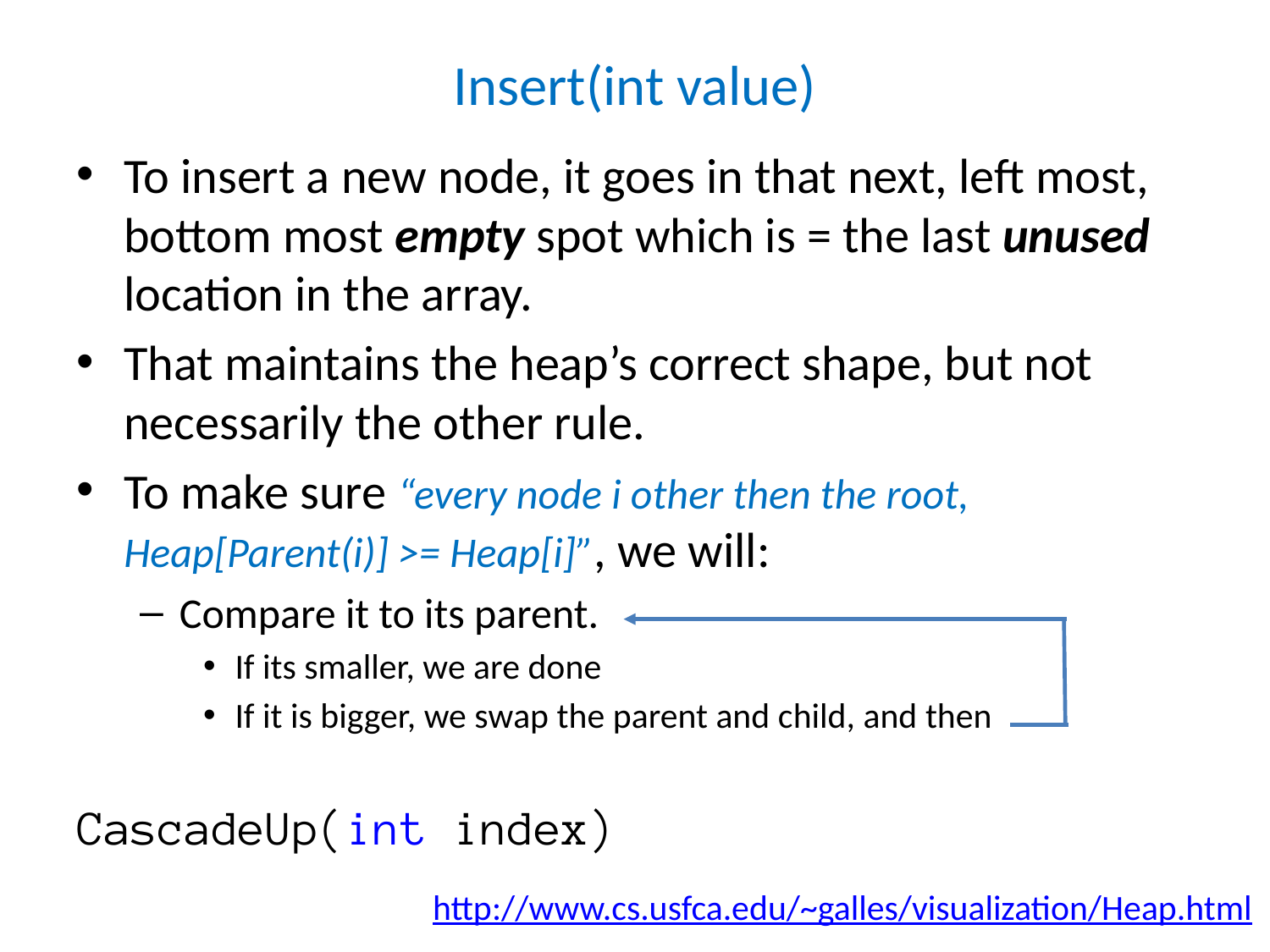

# Insert(int value)
To insert a new node, it goes in that next, left most, bottom most empty spot which is = the last unused location in the array.
That maintains the heap’s correct shape, but not necessarily the other rule.
To make sure “every node i other then the root, Heap[Parent(i)] >= Heap[i]”, we will:
Compare it to its parent.
If its smaller, we are done
If it is bigger, we swap the parent and child, and then

CascadeUp(int index)
http://www.cs.usfca.edu/~galles/visualization/Heap.html